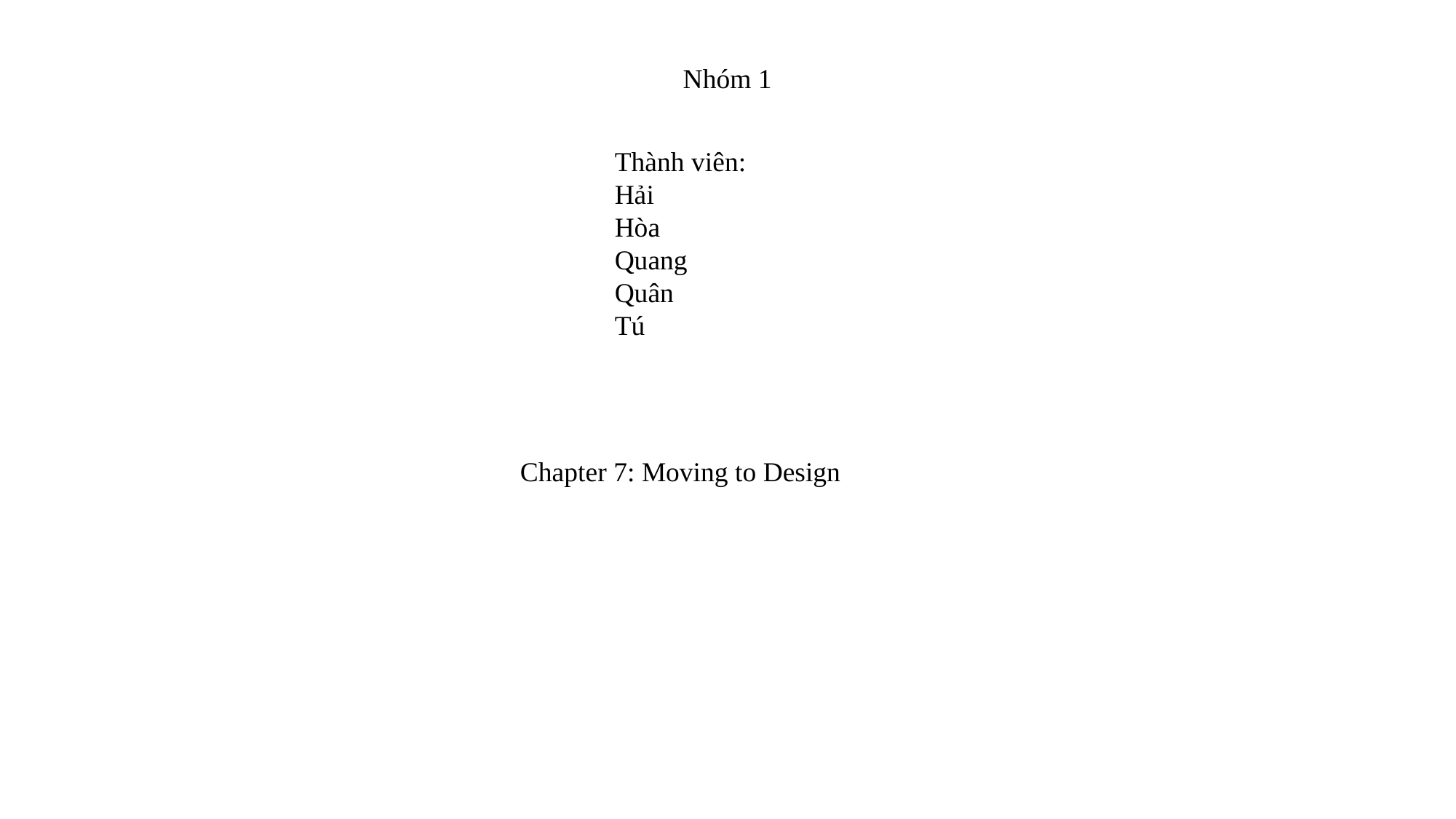

Nhóm 1
Thành viên:
Hải
Hòa
Quang
Quân
Tú
Chapter 7: Moving to Design